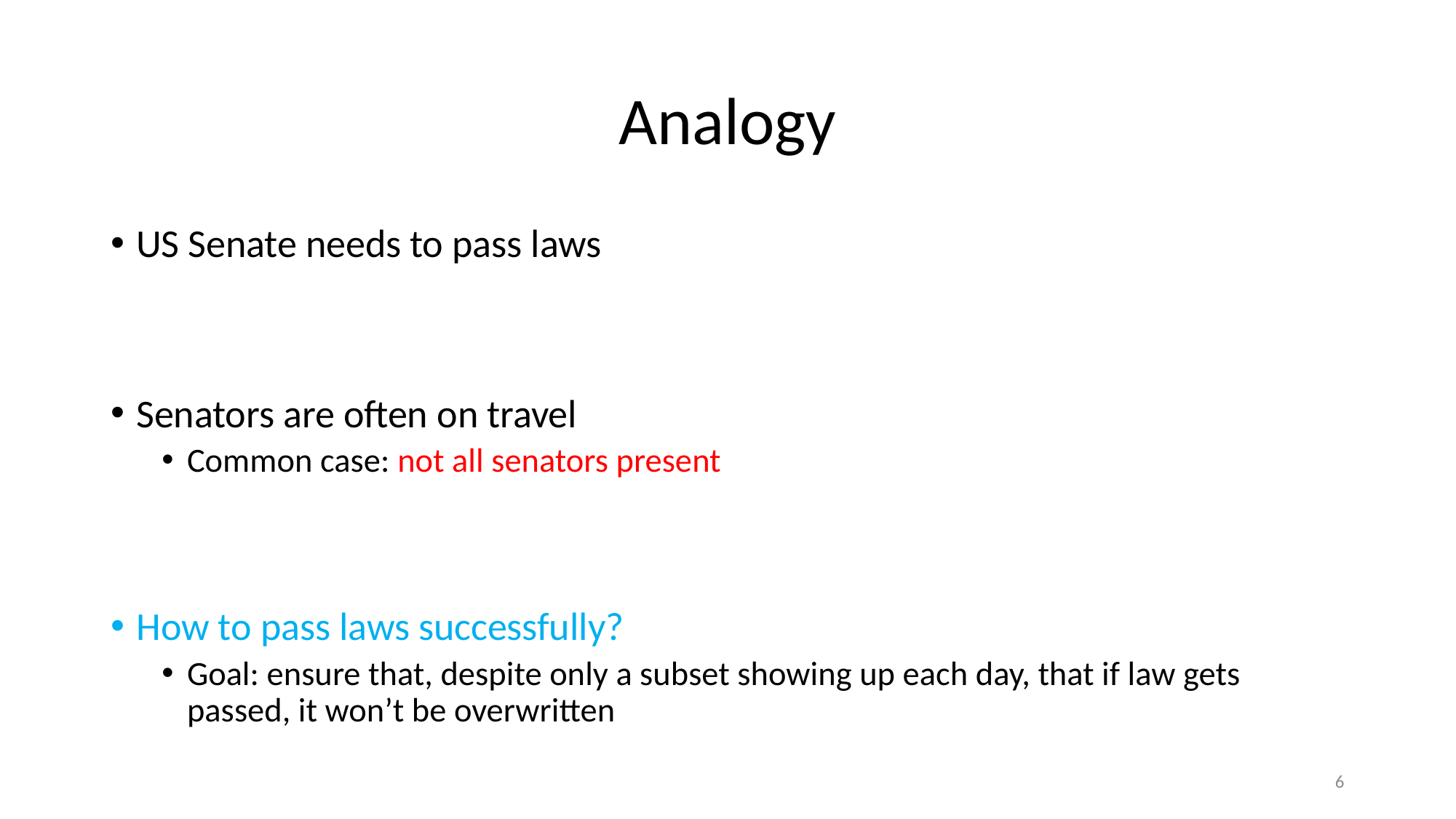

# Analogy
US Senate needs to pass laws

Senators are often on travel
Common case: not all senators present

How to pass laws successfully?
Goal: ensure that, despite only a subset showing up each day, that if law gets passed, it won’t be overwritten
6